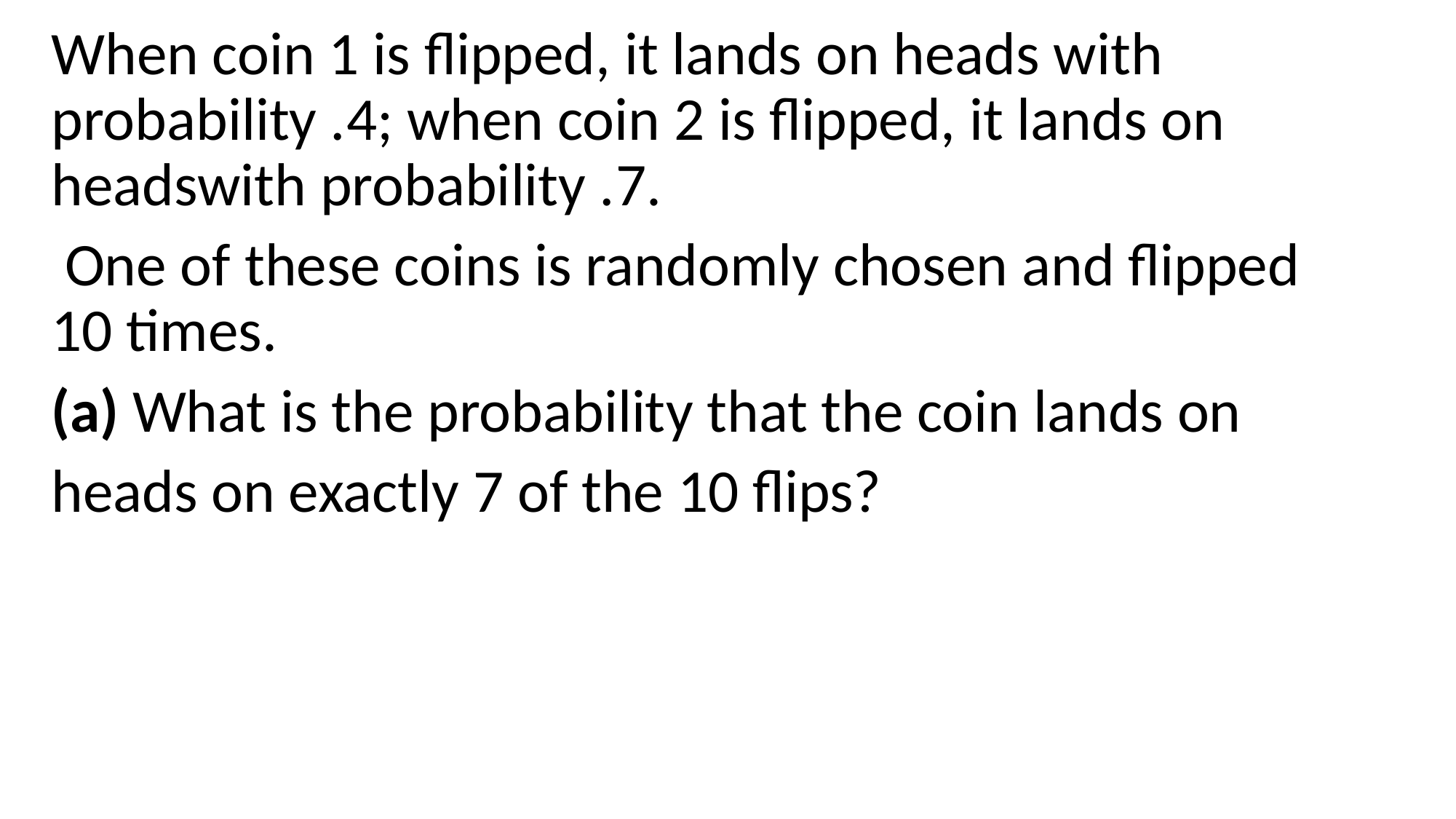

When coin 1 is flipped, it lands on heads with probability .4; when coin 2 is flipped, it lands on headswith probability .7.
 One of these coins is randomly chosen and flipped 10 times.
(a) What is the probability that the coin lands on
heads on exactly 7 of the 10 flips?